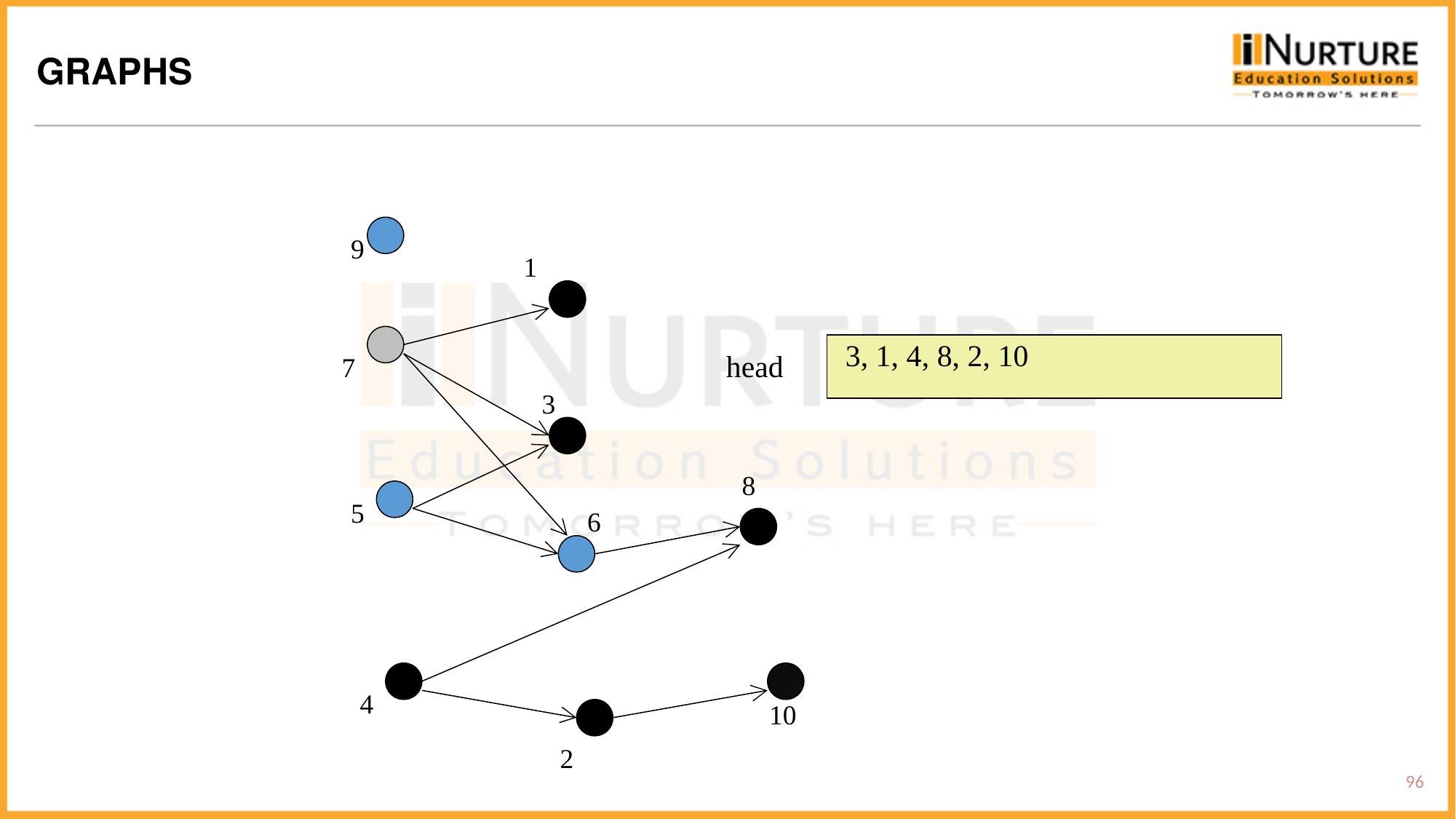

GRAPHS

9
1

7
head

3

8

5
6

4

2
 3, 1, 4, 8, 2, 10
10
96